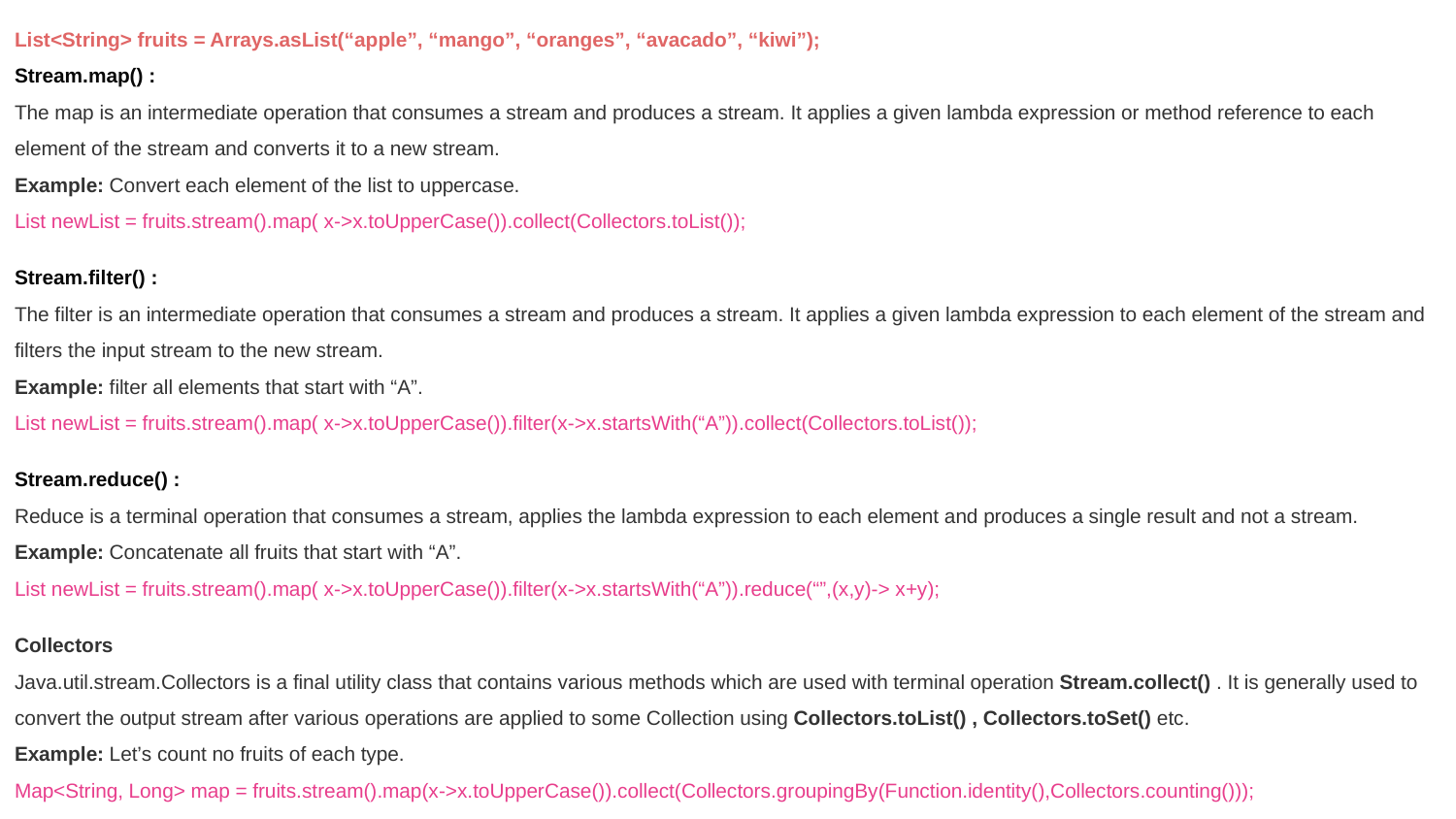

List<String> fruits = Arrays.asList(“apple”, “mango”, “oranges”, “avacado”, “kiwi”);
Stream.map() :
The map is an intermediate operation that consumes a stream and produces a stream. It applies a given lambda expression or method reference to each element of the stream and converts it to a new stream.
Example: Convert each element of the list to uppercase.
List newList = fruits.stream().map( x->x.toUpperCase()).collect(Collectors.toList());
Stream.filter() :
The filter is an intermediate operation that consumes a stream and produces a stream. It applies a given lambda expression to each element of the stream and filters the input stream to the new stream.
Example: filter all elements that start with “A”.
List newList = fruits.stream().map( x->x.toUpperCase()).filter(x->x.startsWith(“A”)).collect(Collectors.toList());
Stream.reduce() :
Reduce is a terminal operation that consumes a stream, applies the lambda expression to each element and produces a single result and not a stream.
Example: Concatenate all fruits that start with “A”.
List newList = fruits.stream().map( x->x.toUpperCase()).filter(x->x.startsWith(“A”)).reduce(“”,(x,y)-> x+y);
Collectors
Java.util.stream.Collectors is a final utility class that contains various methods which are used with terminal operation Stream.collect() . It is generally used to convert the output stream after various operations are applied to some Collection using Collectors.toList() , Collectors.toSet() etc.
Example: Let’s count no fruits of each type.
Map<String, Long> map = fruits.stream().map(x->x.toUpperCase()).collect(Collectors.groupingBy(Function.identity(),Collectors.counting()));